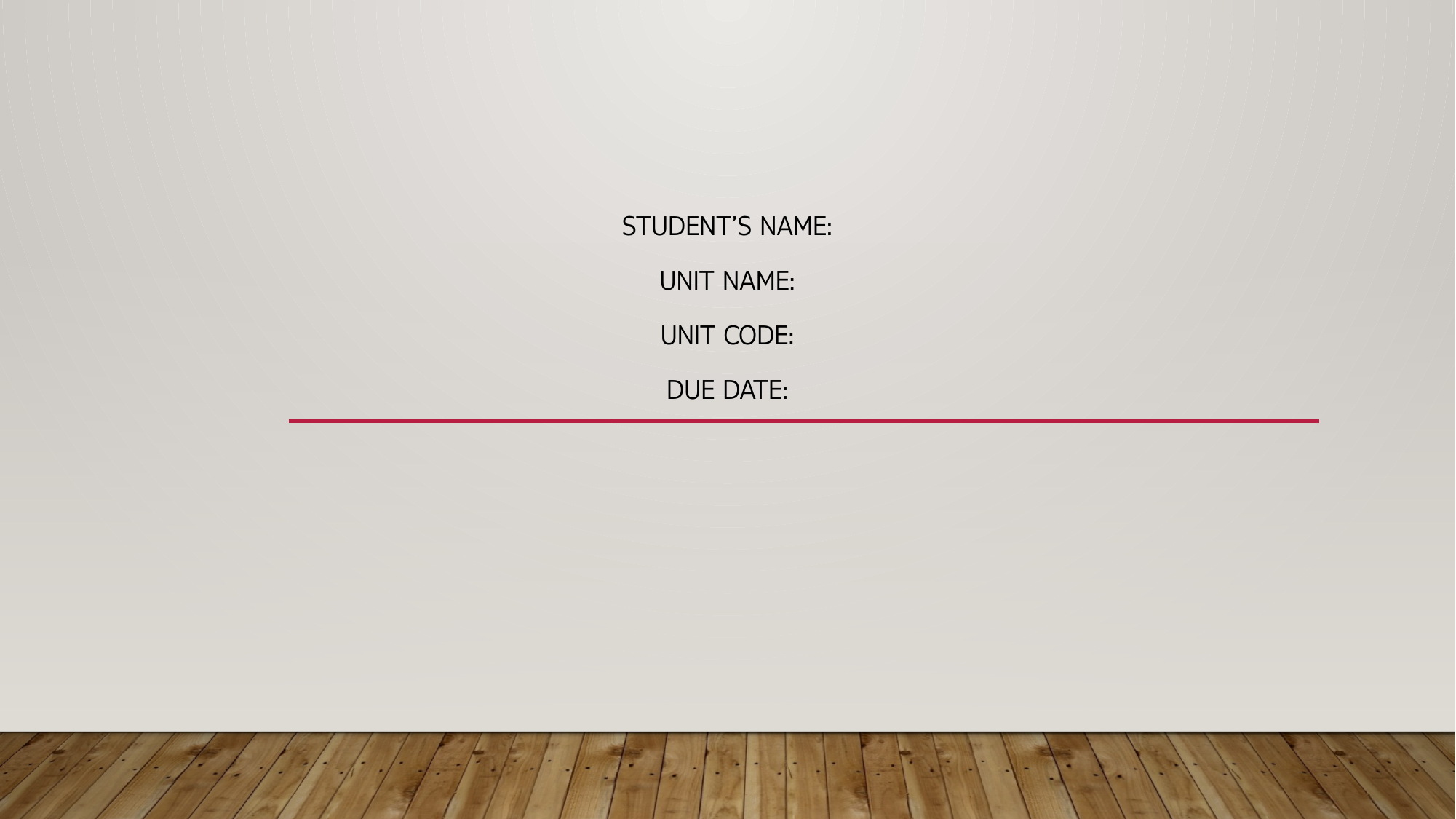

Student’s Name:
Unit Name:
Unit Code:
Due Date: